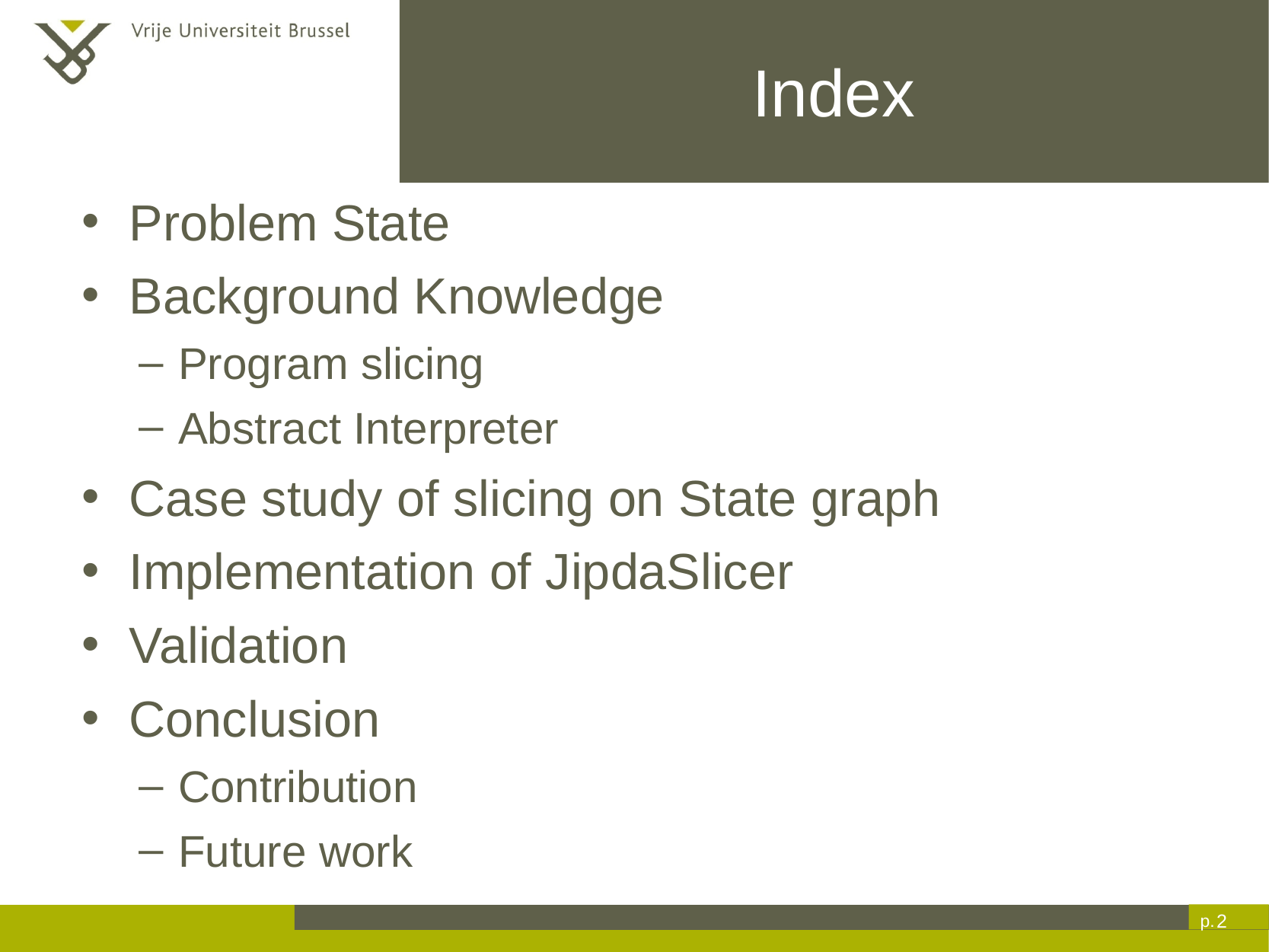

# Index
Problem State
Background Knowledge
Program slicing
Abstract Interpreter
Case study of slicing on State graph
Implementation of JipdaSlicer
Validation
Conclusion
Contribution
Future work
2